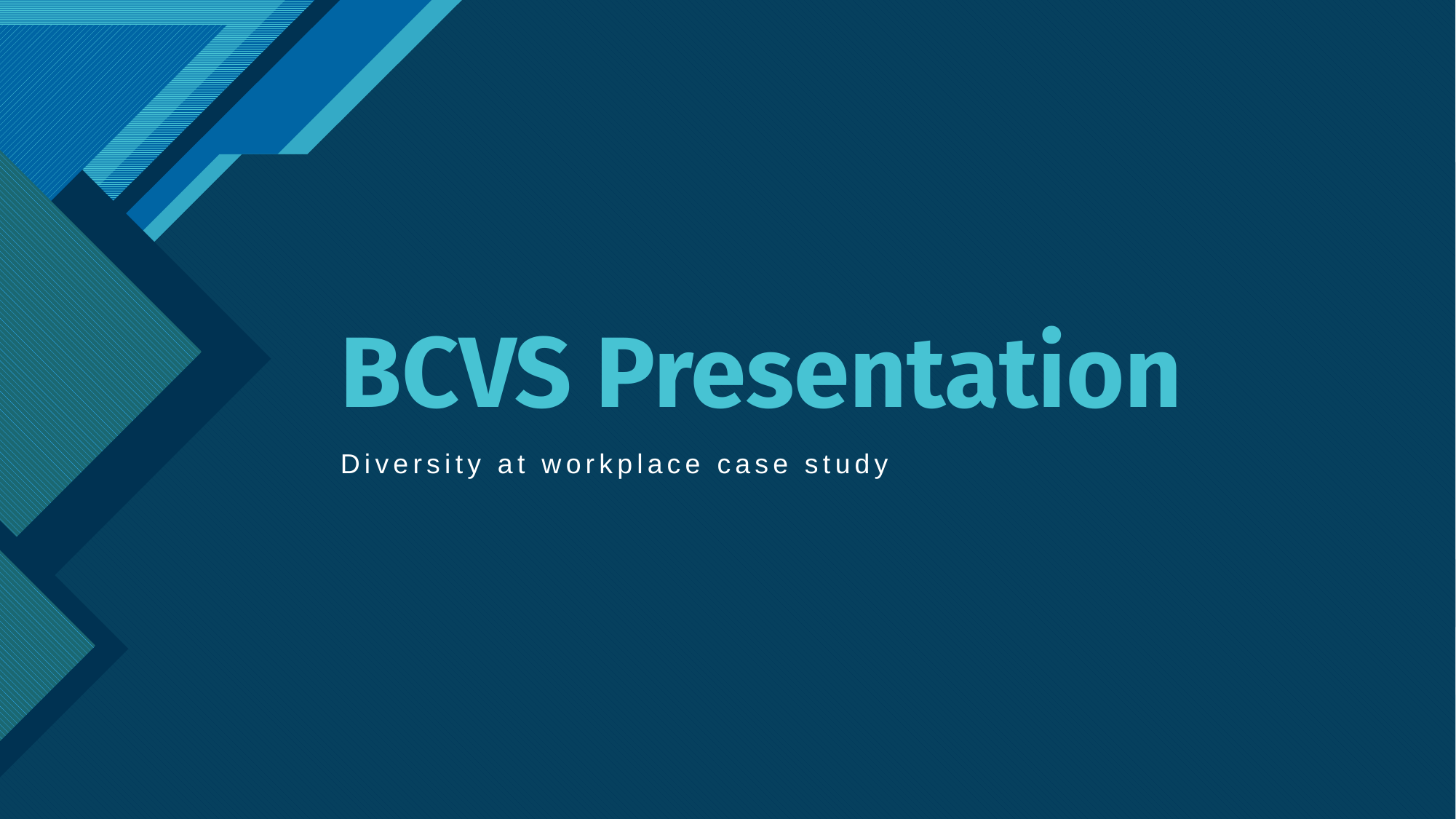

# BCVS Presentation
Diversity at workplace case study